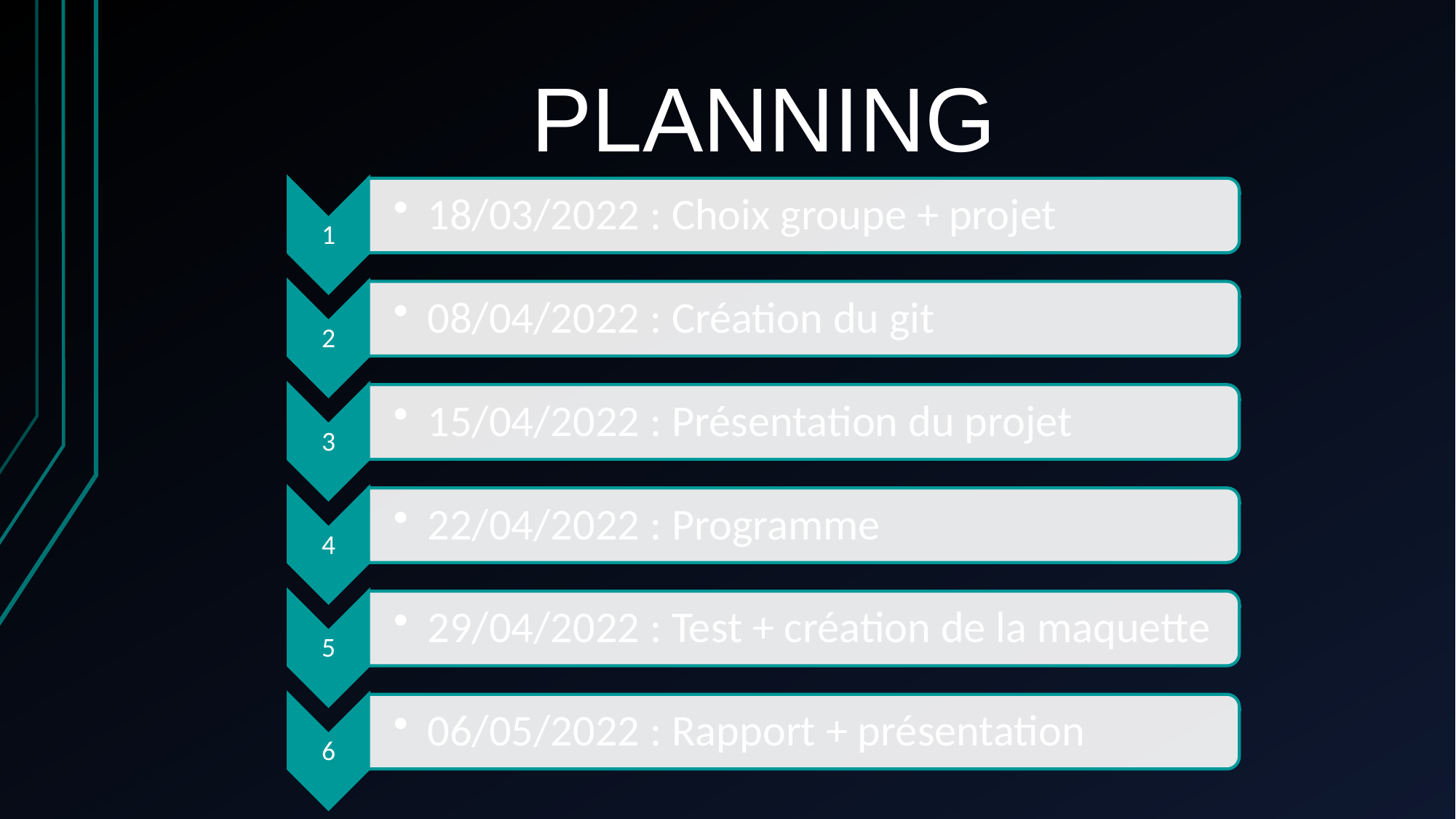

# PLANNING
1
18/03/2022 : Choix groupe + projet
2
08/04/2022 : Création du git
3
15/04/2022 : Présentation du projet
4
22/04/2022 : Programme
5
29/04/2022 : Test + création de la maquette
6
06/05/2022 : Rapport + présentation